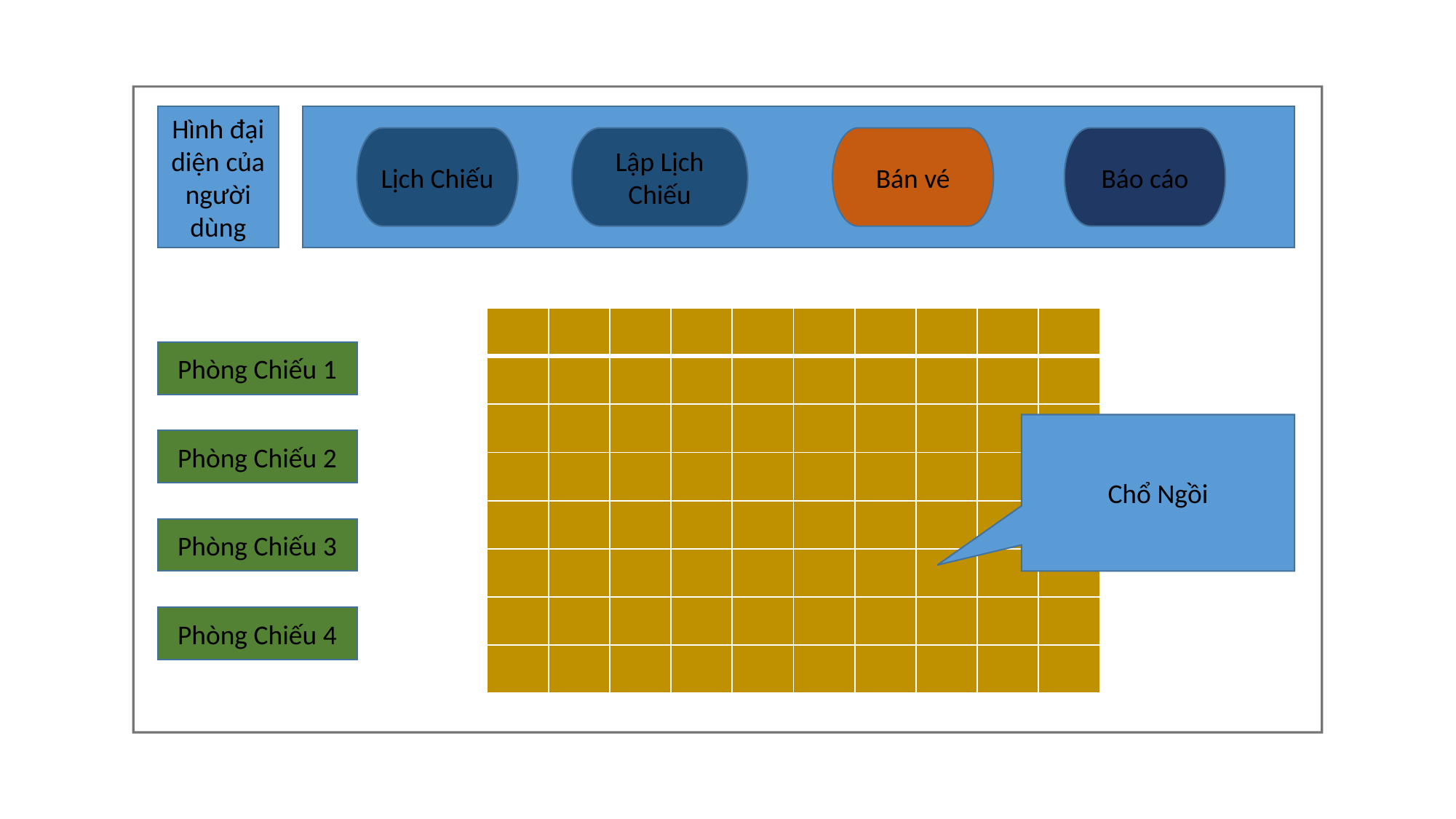

Hình đại diện của người dùng

Lịch Chiếu
Lập Lịch Chiếu
Bán vé
Báo cáo
|  |  |  |  |  |  |  |  |  |  |
| --- | --- | --- | --- | --- | --- | --- | --- | --- | --- |
|  |  |  |  |  |  |  |  |  |  |
|  |  |  |  |  |  |  |  |  |  |
|  |  |  |  |  |  |  |  |  |  |
|  |  |  |  |  |  |  |  |  |  |
|  |  |  |  |  |  |  |  |  |  |
|  |  |  |  |  |  |  |  |  |  |
|  |  |  |  |  |  |  |  |  |  |
Phòng Chiếu 1
Chổ Ngồi
Phòng Chiếu 2
Phòng Chiếu 3
Phòng Chiếu 4